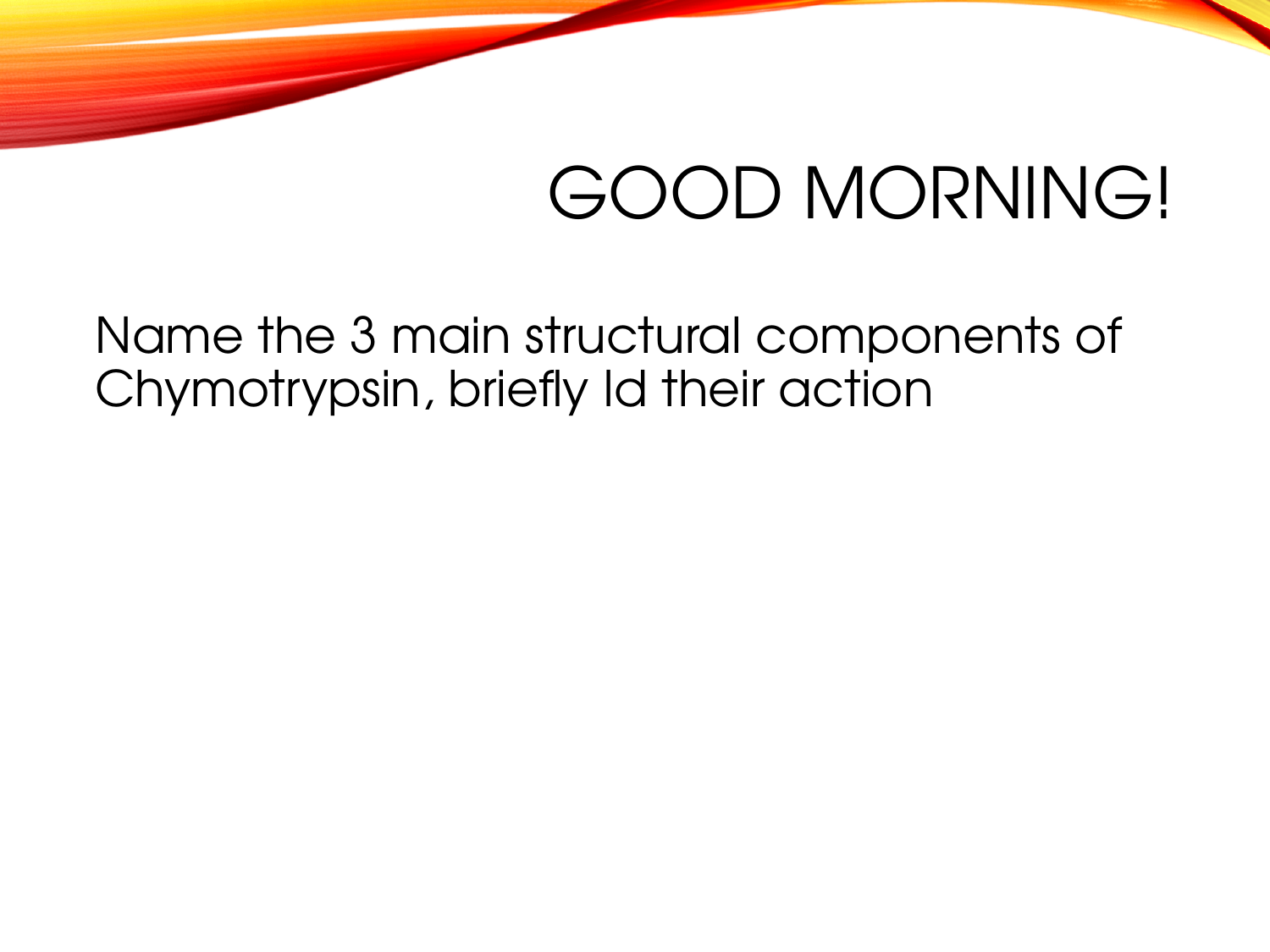

# Good Morning!
Name the 3 main structural components of Chymotrypsin, briefly Id their action